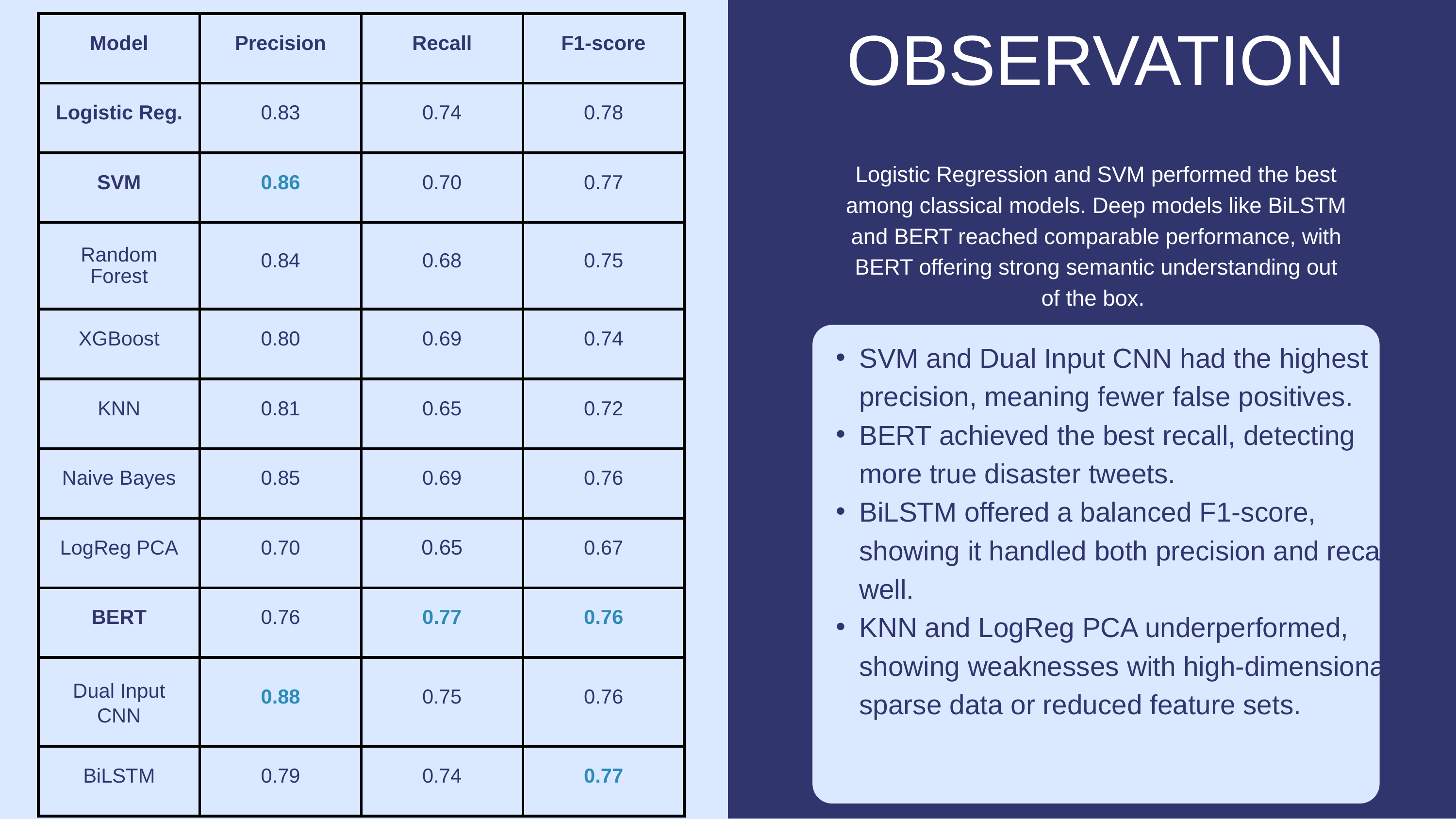

| Model | Precision | Recall | F1-score |
| --- | --- | --- | --- |
| Logistic Reg. | 0.83 | 0.74 | 0.78 |
| SVM | 0.86 | 0.70 | 0.77 |
| Random Forest | 0.84 | 0.68 | 0.75 |
| XGBoost | 0.80 | 0.69 | 0.74 |
| KNN | 0.81 | 0.65 | 0.72 |
| Naive Bayes | 0.85 | 0.69 | 0.76 |
| LogReg PCA | 0.70 | 0.65 | 0.67 |
| BERT | 0.76 | 0.77 | 0.76 |
| Dual Input CNN | 0.88 | 0.75 | 0.76 |
| BiLSTM | 0.79 | 0.74 | 0.77 |
OBSERVATION
Logistic Regression and SVM performed the best among classical models. Deep models like BiLSTM and BERT reached comparable performance, with BERT offering strong semantic understanding out of the box.

SVM and Dual Input CNN had the highest precision, meaning fewer false positives.
BERT achieved the best recall, detecting more true disaster tweets.
BiLSTM offered a balanced F1-score, showing it handled both precision and recall well.
KNN and LogReg PCA underperformed, showing weaknesses with high-dimensional sparse data or reduced feature sets.